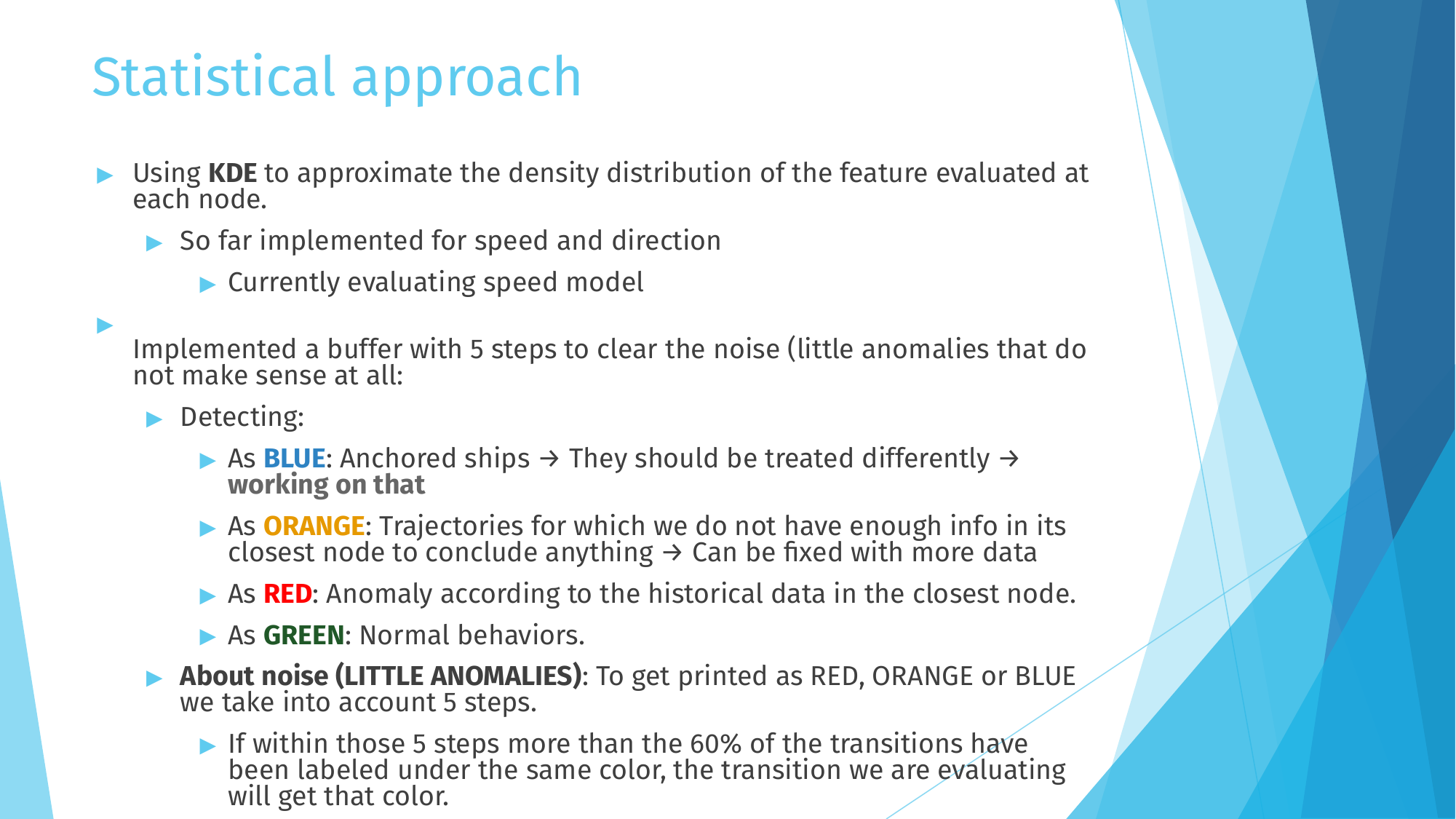

# Statistical approach
Using KDE to approximate the density distribution of the feature evaluated at each node.
So far implemented for speed and direction
Currently evaluating speed model
Implemented a buffer with 5 steps to clear the noise (little anomalies that do not make sense at all:
Detecting:
As BLUE: Anchored ships → They should be treated differently → working on that
As ORANGE: Trajectories for which we do not have enough info in its closest node to conclude anything → Can be fixed with more data
As RED: Anomaly according to the historical data in the closest node.
As GREEN: Normal behaviors.
About noise (LITTLE ANOMALIES): To get printed as RED, ORANGE or BLUE we take into account 5 steps.
If within those 5 steps more than the 60% of the transitions have been labeled under the same color, the transition we are evaluating will get that color.